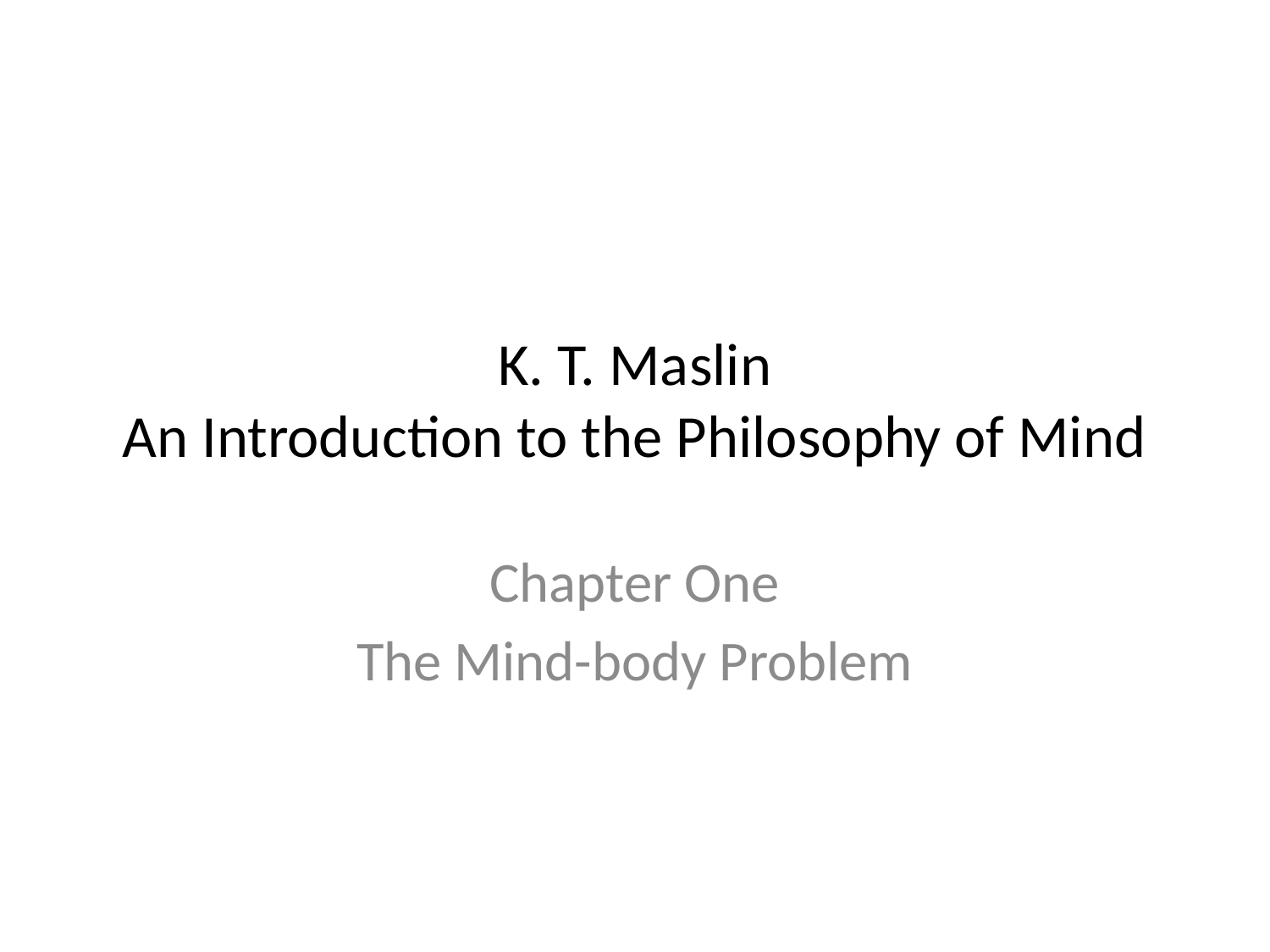

# K. T. Maslin An Introduction to the Philosophy of Mind
Chapter One
The Mind-body Problem